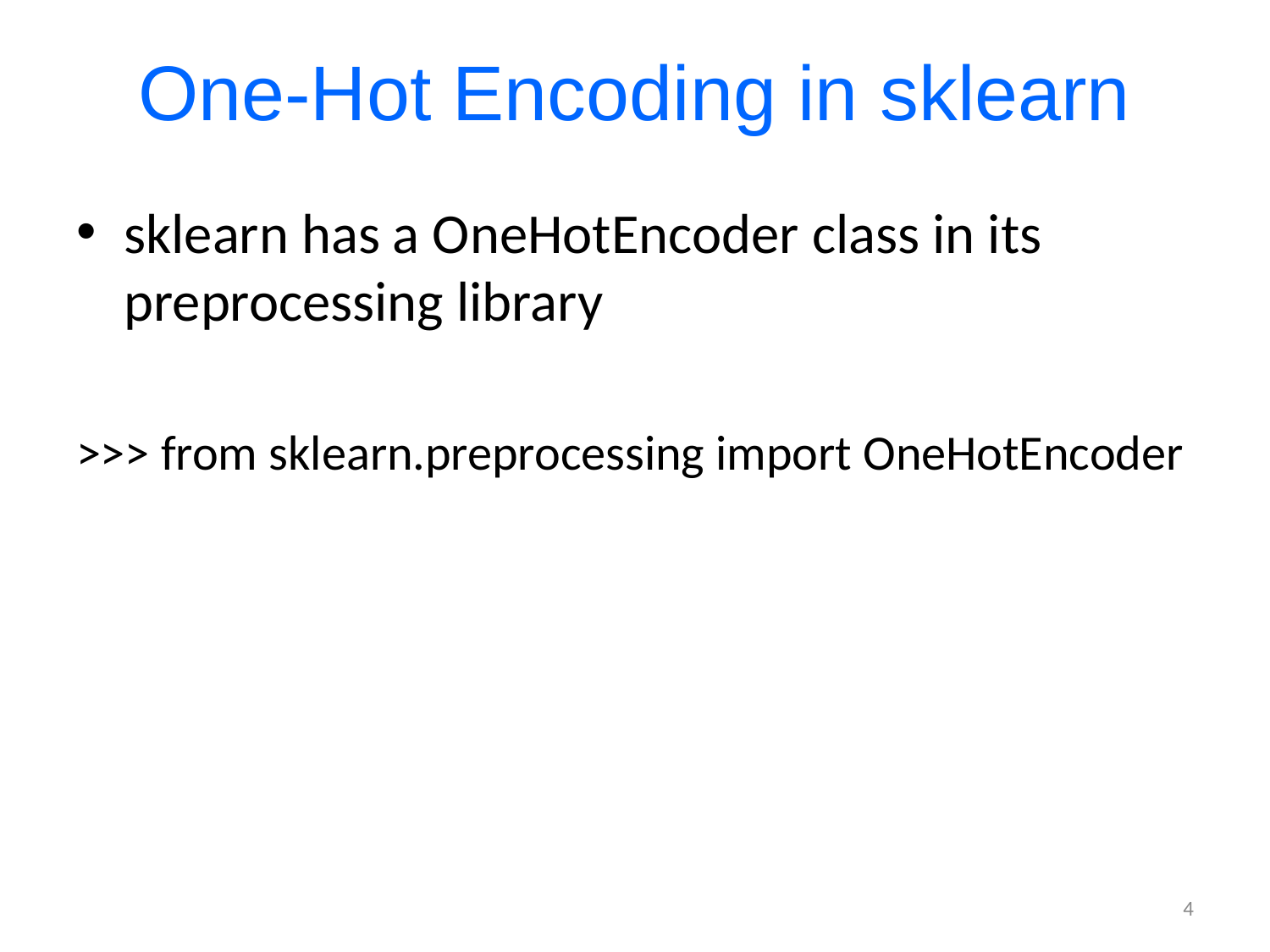

# One-Hot Encoding in sklearn
sklearn has a OneHotEncoder class in its preprocessing library

>>> from sklearn.preprocessing import OneHotEncoder

4